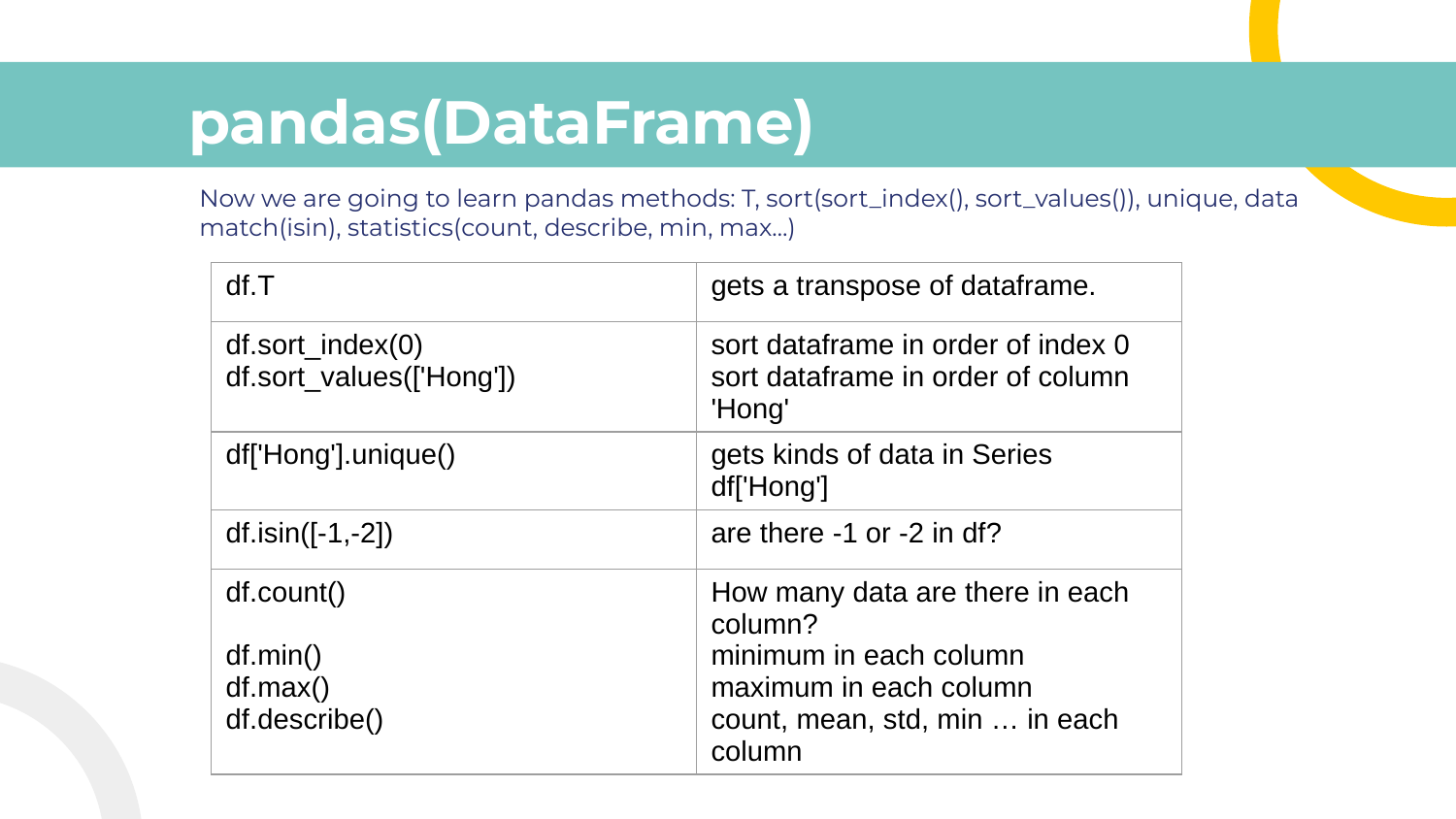

# pandas(DataFrame)
Now we are going to learn pandas methods: T, sort(sort_index(), sort_values()), unique, data match(isin), statistics(count, describe, min, max…)
| df.T | gets a transpose of dataframe. |
| --- | --- |
| df.sort\_index(0) df.sort\_values(['Hong']) | sort dataframe in order of index 0 sort dataframe in order of column 'Hong' |
| df['Hong'].unique() | gets kinds of data in Series df['Hong'] |
| df.isin([-1,-2]) | are there -1 or -2 in df? |
| df.count() df.min() df.max() df.describe() | How many data are there in each column? minimum in each column maximum in each column count, mean, std, min … in each column |